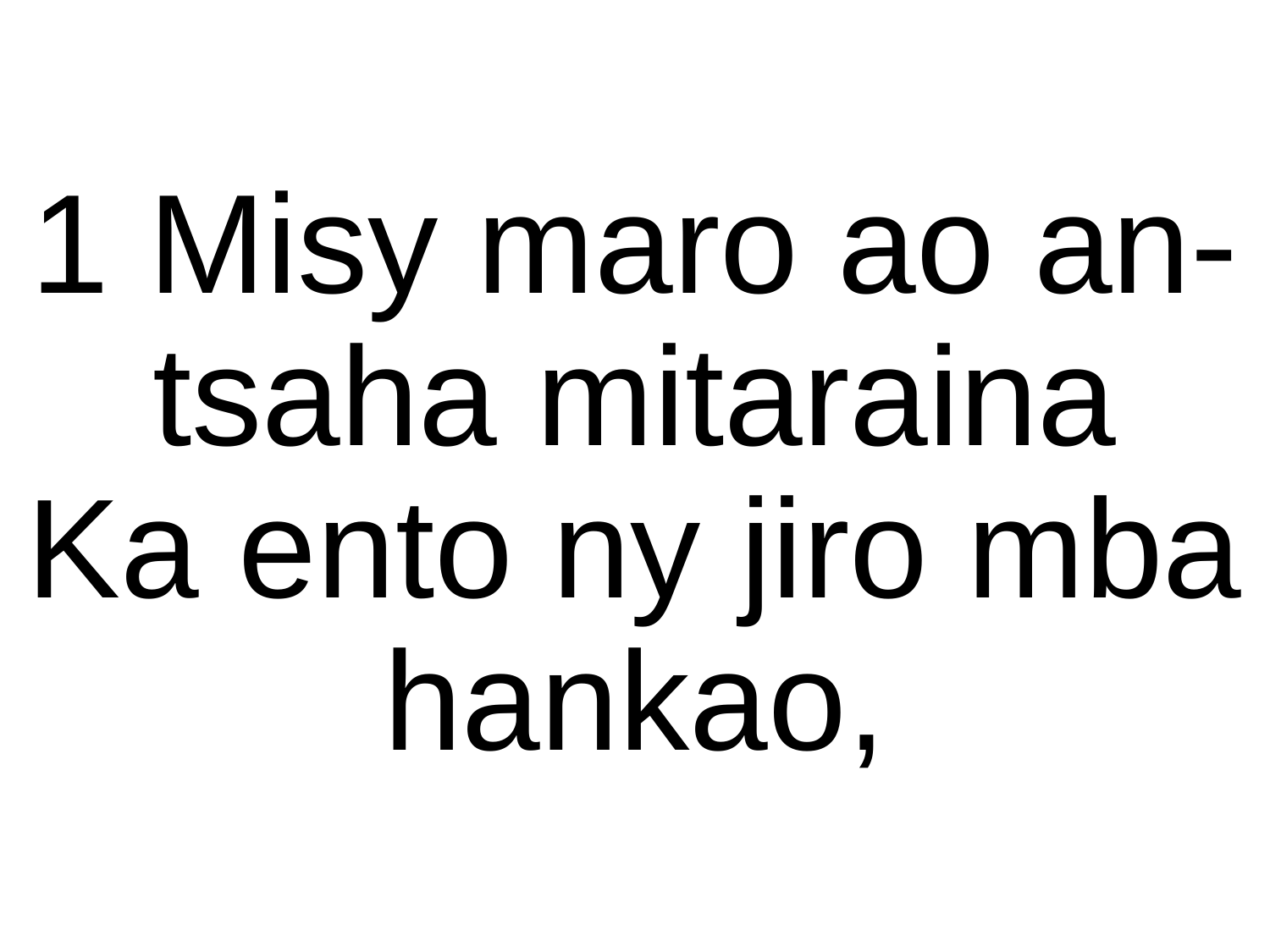

1 Misy maro ao an-tsaha mitaraina
Ka ento ny jiro mba hankao,